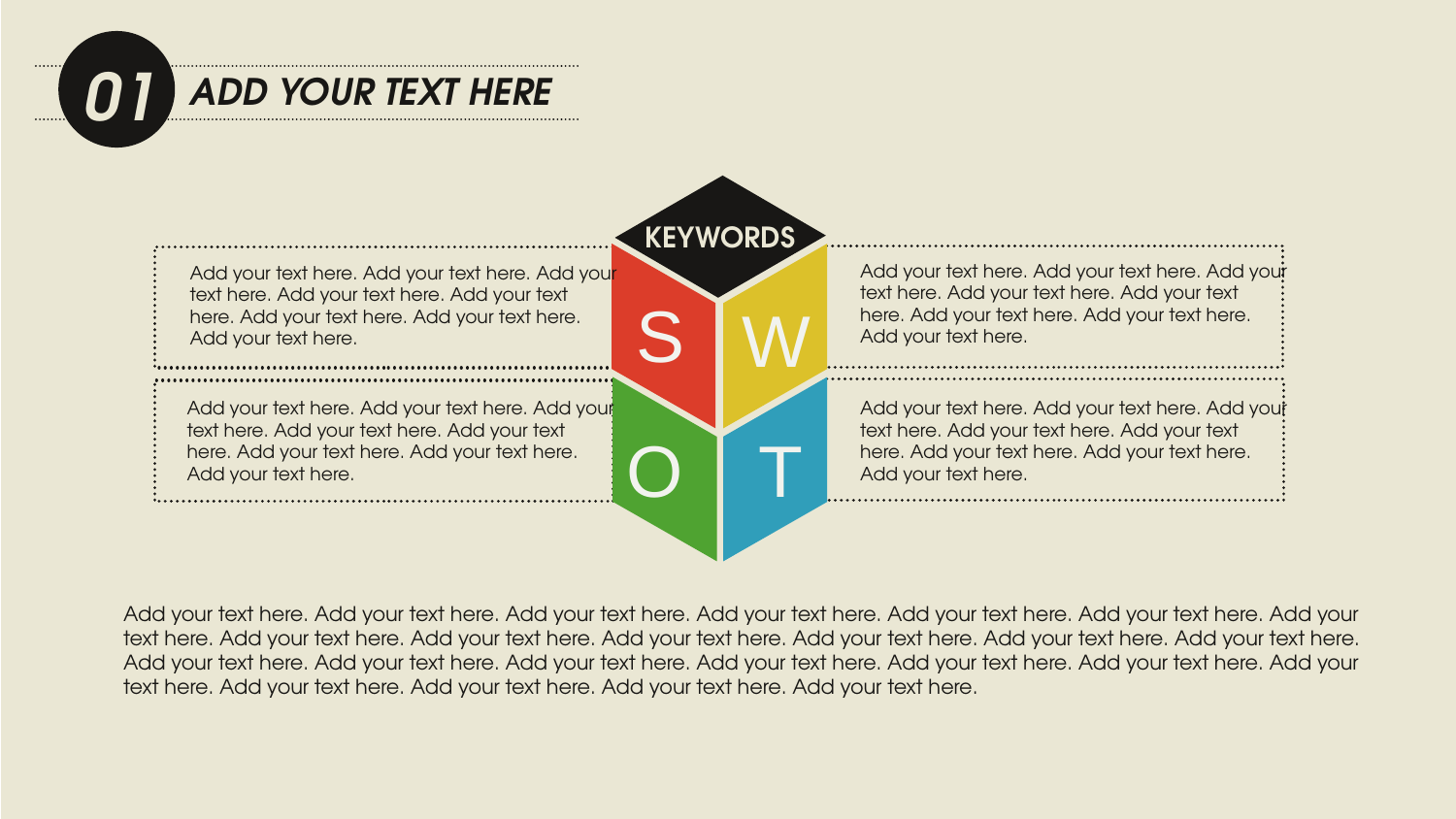

01
ADD YOUR TEXT HERE

KEYWORDS

Add your text here. Add your text here. Add your text here. Add your text here. Add your text here. Add your text here. Add your text here. Add your text here.
Add your text here. Add your text here. Add your text here. Add your text here. Add your text here. Add your text here. Add your text here. Add your text here.
S

W

Add your text here. Add your text here. Add your text here. Add your text here. Add your text here. Add your text here. Add your text here. Add your text here.
Add your text here. Add your text here. Add your text here. Add your text here. Add your text here. Add your text here. Add your text here. Add your text here.

O
T
Add your text here. Add your text here. Add your text here. Add your text here. Add your text here. Add your text here. Add your text here. Add your text here. Add your text here. Add your text here. Add your text here. Add your text here. Add your text here. Add your text here. Add your text here. Add your text here. Add your text here. Add your text here. Add your text here. Add your text here. Add your text here. Add your text here. Add your text here. Add your text here.